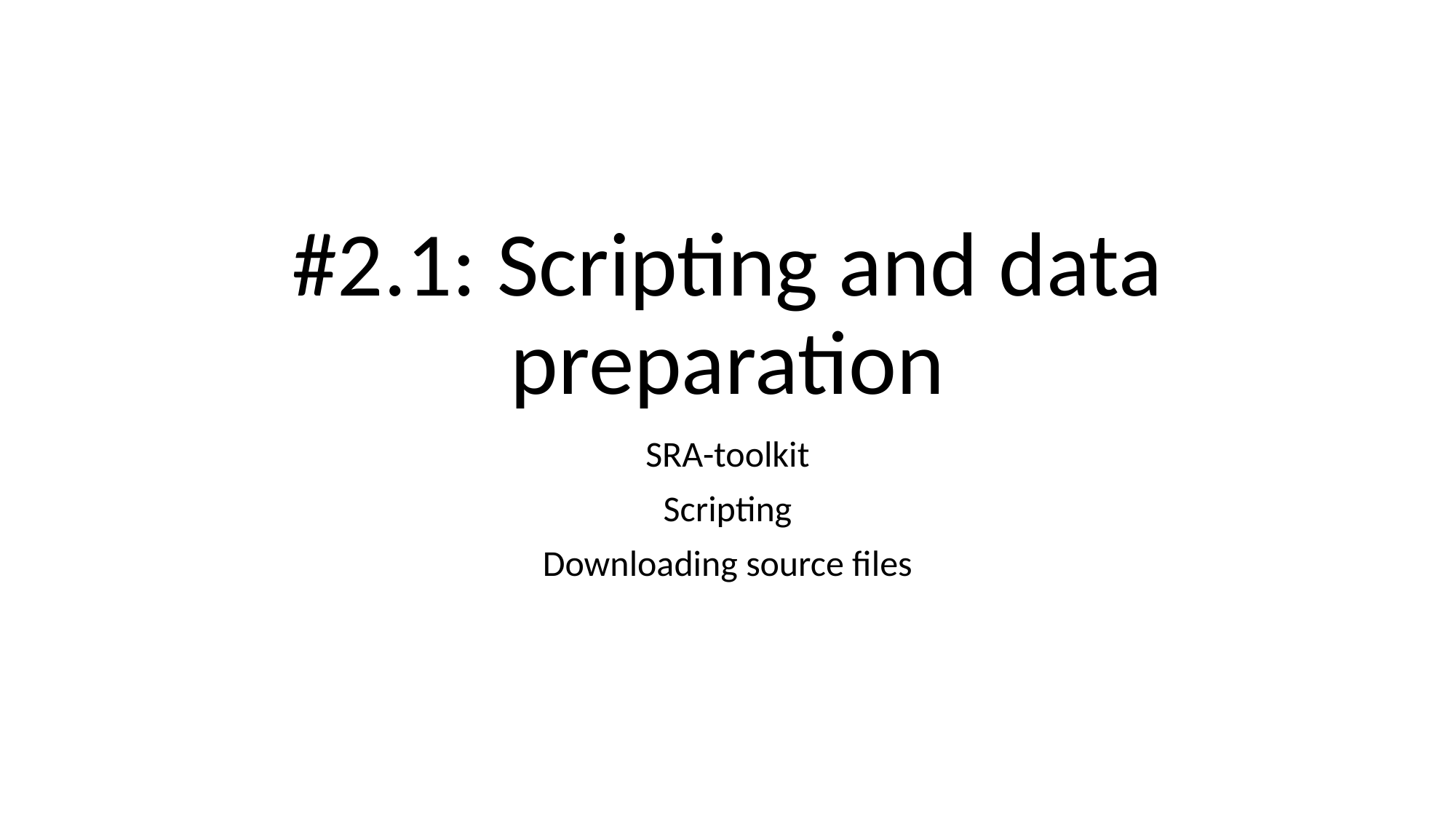

# #2.1: Scripting and data preparation
SRA-toolkit
Scripting
Downloading source files